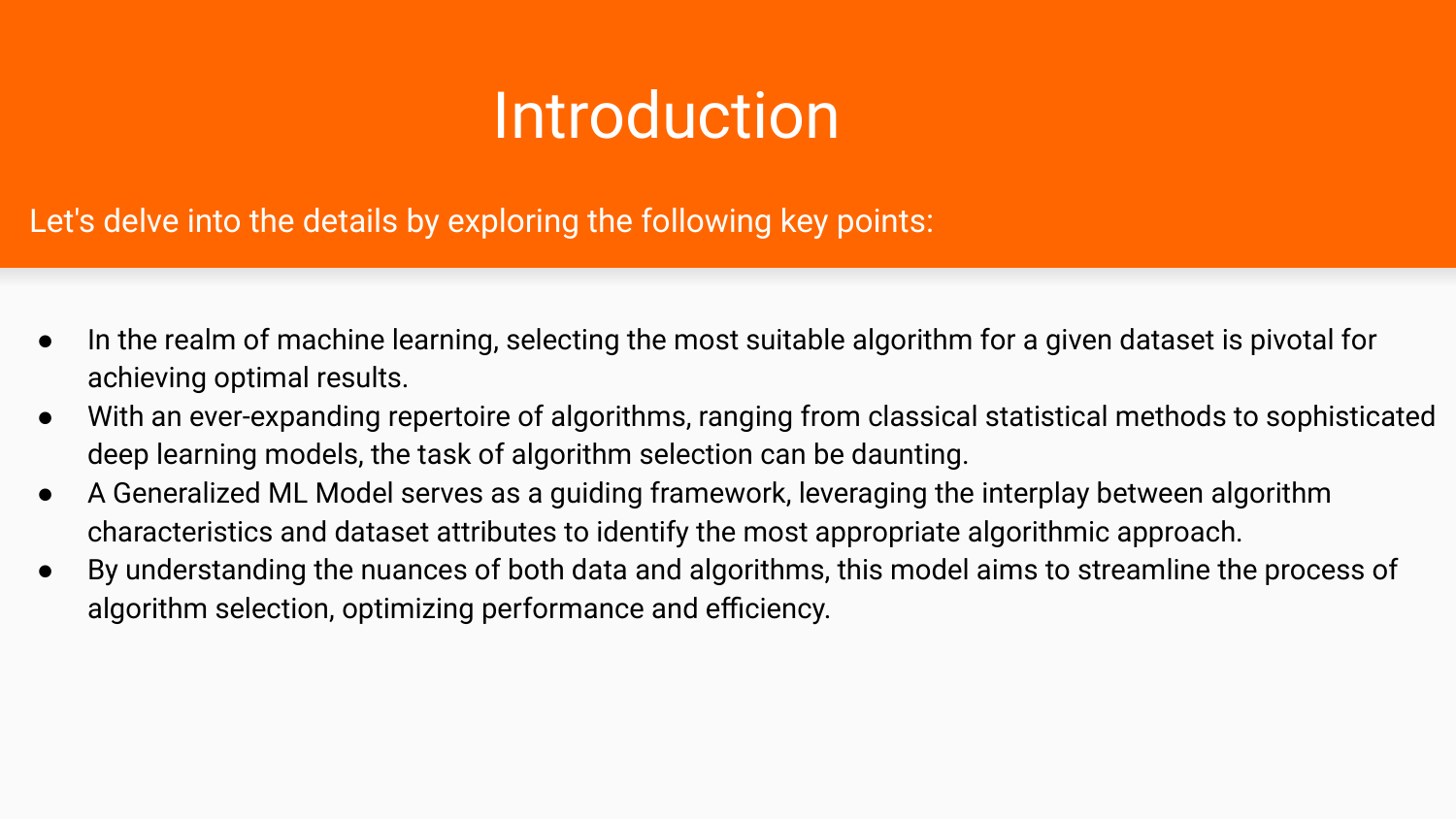

# Introduction
Let's delve into the details by exploring the following key points:
In the realm of machine learning, selecting the most suitable algorithm for a given dataset is pivotal for achieving optimal results.
With an ever-expanding repertoire of algorithms, ranging from classical statistical methods to sophisticated deep learning models, the task of algorithm selection can be daunting.
A Generalized ML Model serves as a guiding framework, leveraging the interplay between algorithm characteristics and dataset attributes to identify the most appropriate algorithmic approach.
By understanding the nuances of both data and algorithms, this model aims to streamline the process of algorithm selection, optimizing performance and efficiency.